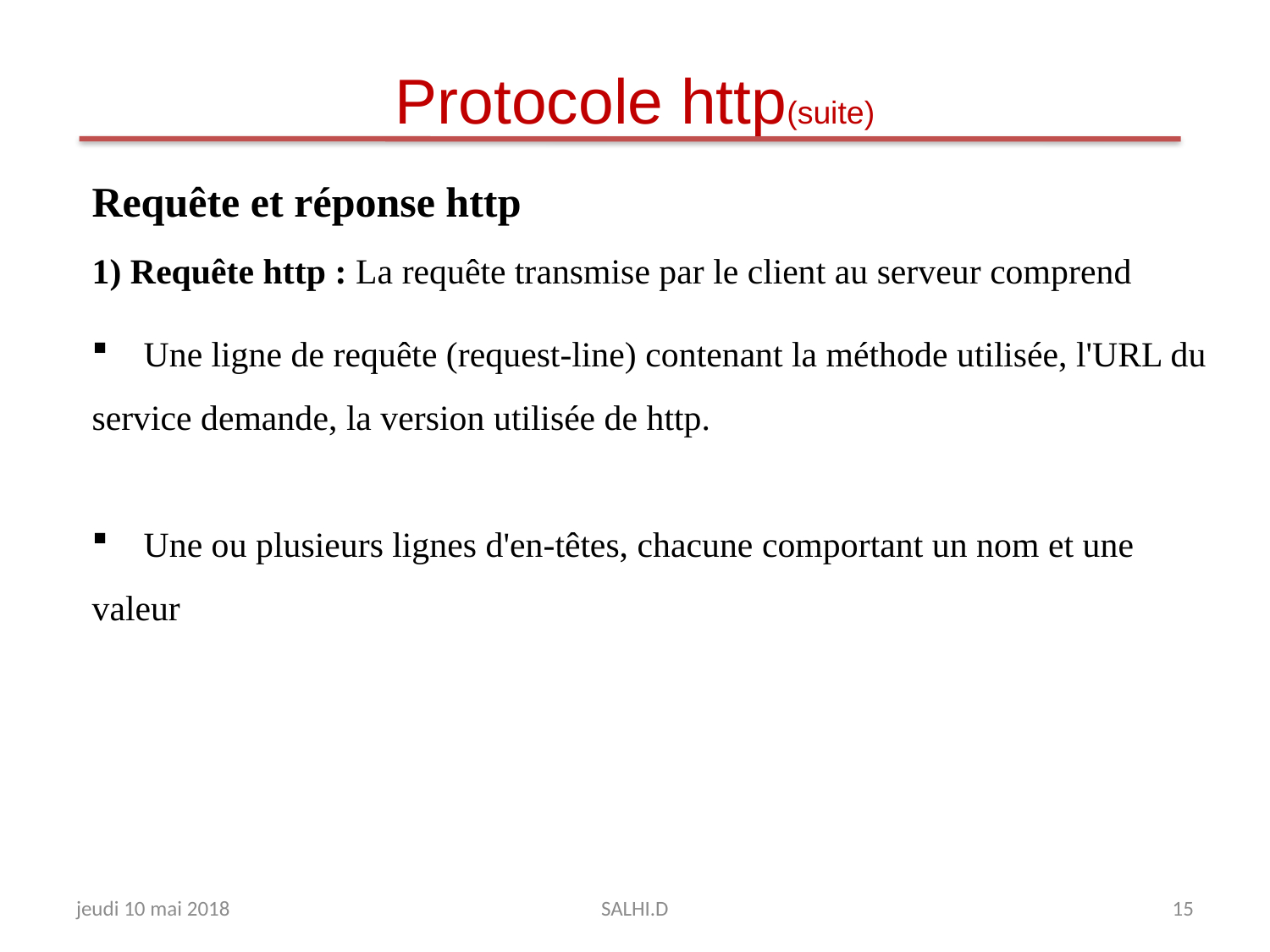

# Protocole http(suite)
Requête et réponse http

1) Requête http : La requête transmise par le client au serveur comprend

    Une ligne de requête (request-line) contenant la méthode utilisée, l'URL du service demande, la version utilisée de http.

    Une ou plusieurs lignes d'en-têtes, chacune comportant un nom et une valeur
jeudi 10 mai 2018
SALHI.D
15